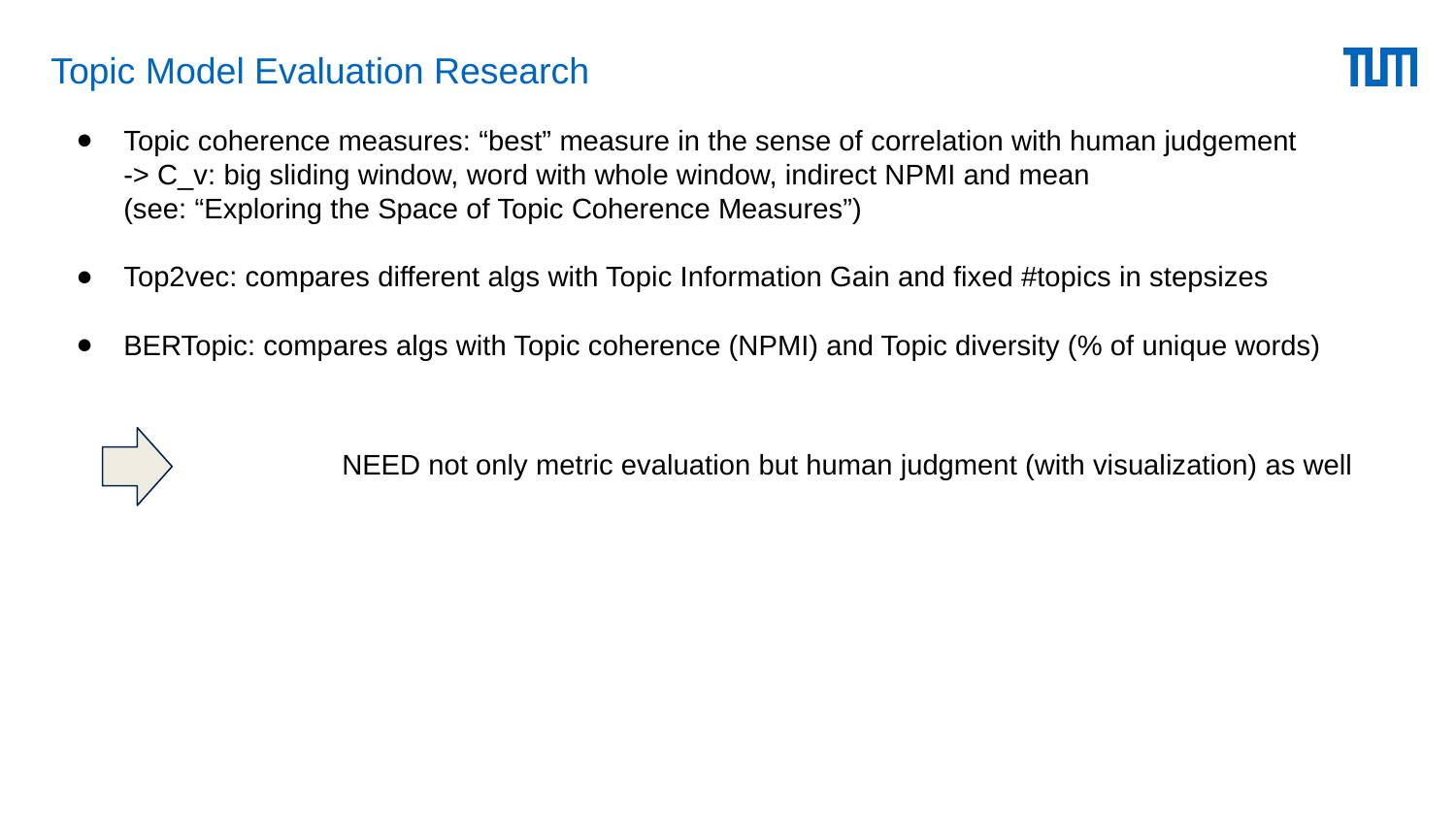

# Topic Model Evaluation Research
Topic coherence measures: “best” measure in the sense of correlation with human judgement
-> C_v: big sliding window, word with whole window, indirect NPMI and mean
(see: “Exploring the Space of Topic Coherence Measures”)
Top2vec: compares different algs with Topic Information Gain and fixed #topics in stepsizes
BERTopic: compares algs with Topic coherence (NPMI) and Topic diversity (% of unique words)

		NEED not only metric evaluation but human judgment (with visualization) as well